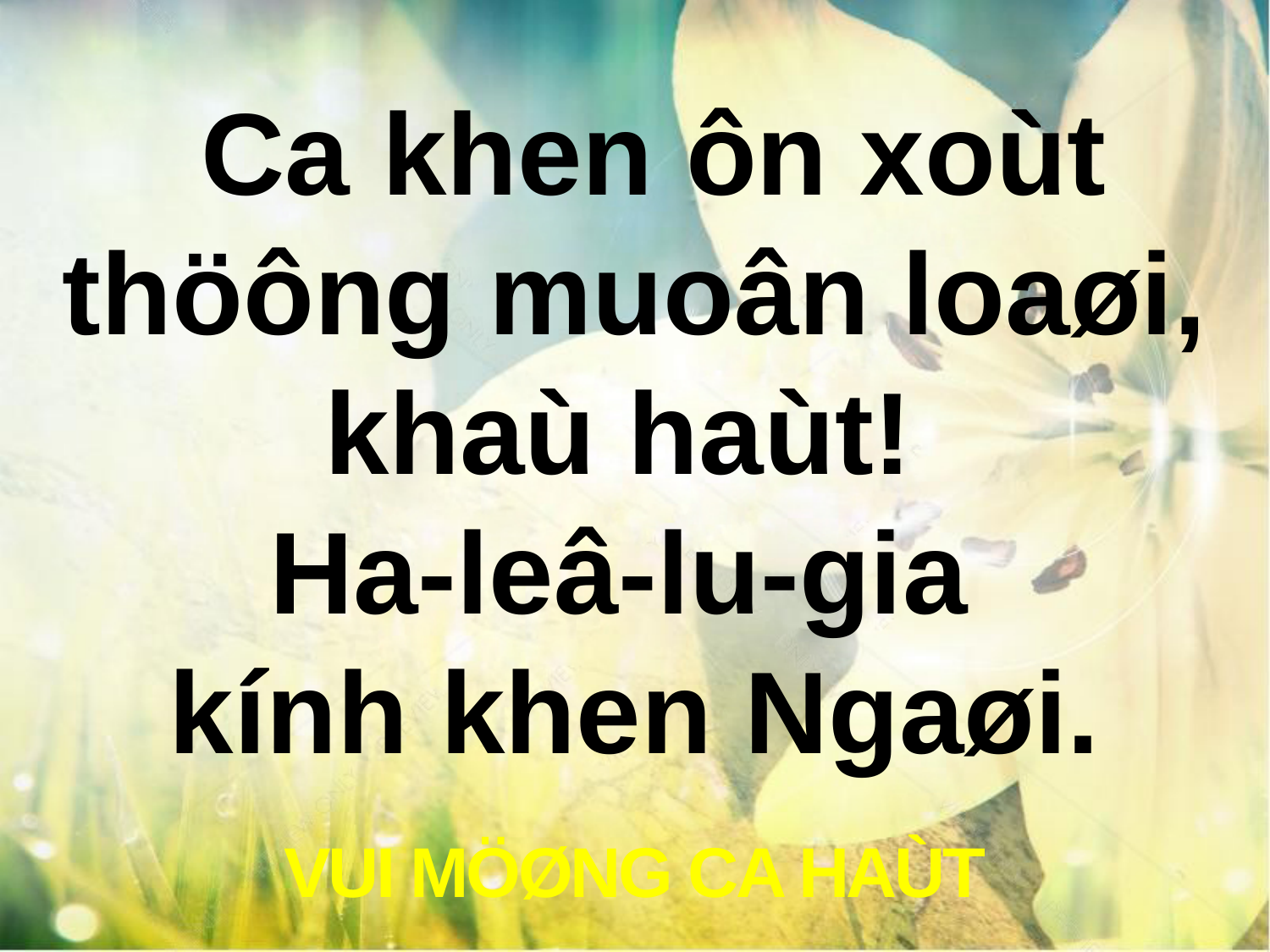

Ca khen ôn xoùt thöông muoân loaøi, khaù haùt!
Ha-leâ-lu-gia
kính khen Ngaøi.
VUI MÖØNG CA HAÙT